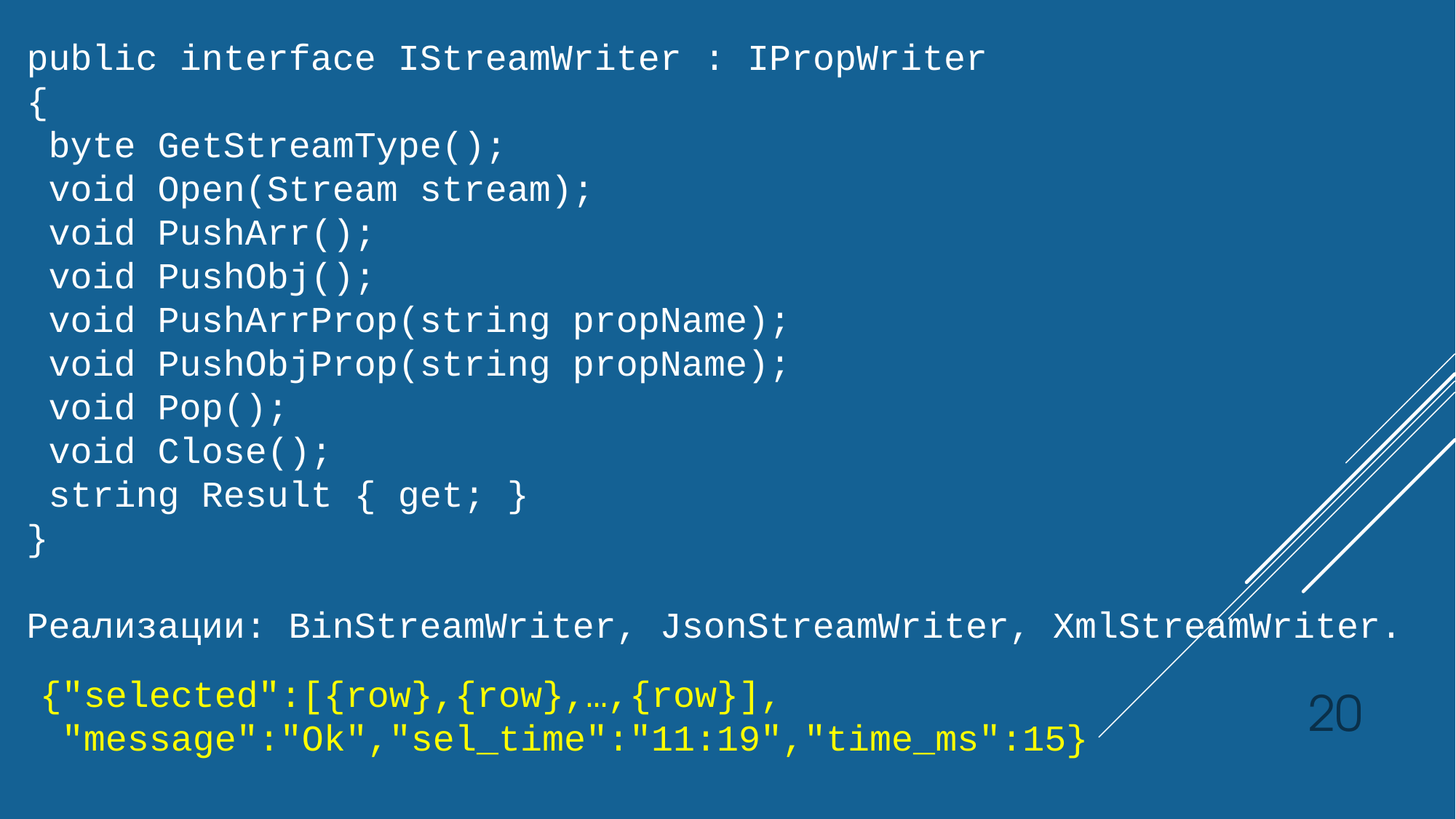

public interface IStreamWriter : IPropWriter
{
 byte GetStreamType();
 void Open(Stream stream);
 void PushArr();
 void PushObj();
 void PushArrProp(string propName);
 void PushObjProp(string propName);
 void Pop();
 void Close();
 string Result { get; }
}

Реализации: BinStreamWriter, JsonStreamWriter, XmlStreamWriter.
{"selected":[{row},{row},…,{row}],
 "message":"Ok","sel_time":"11:19","time_ms":15}
20